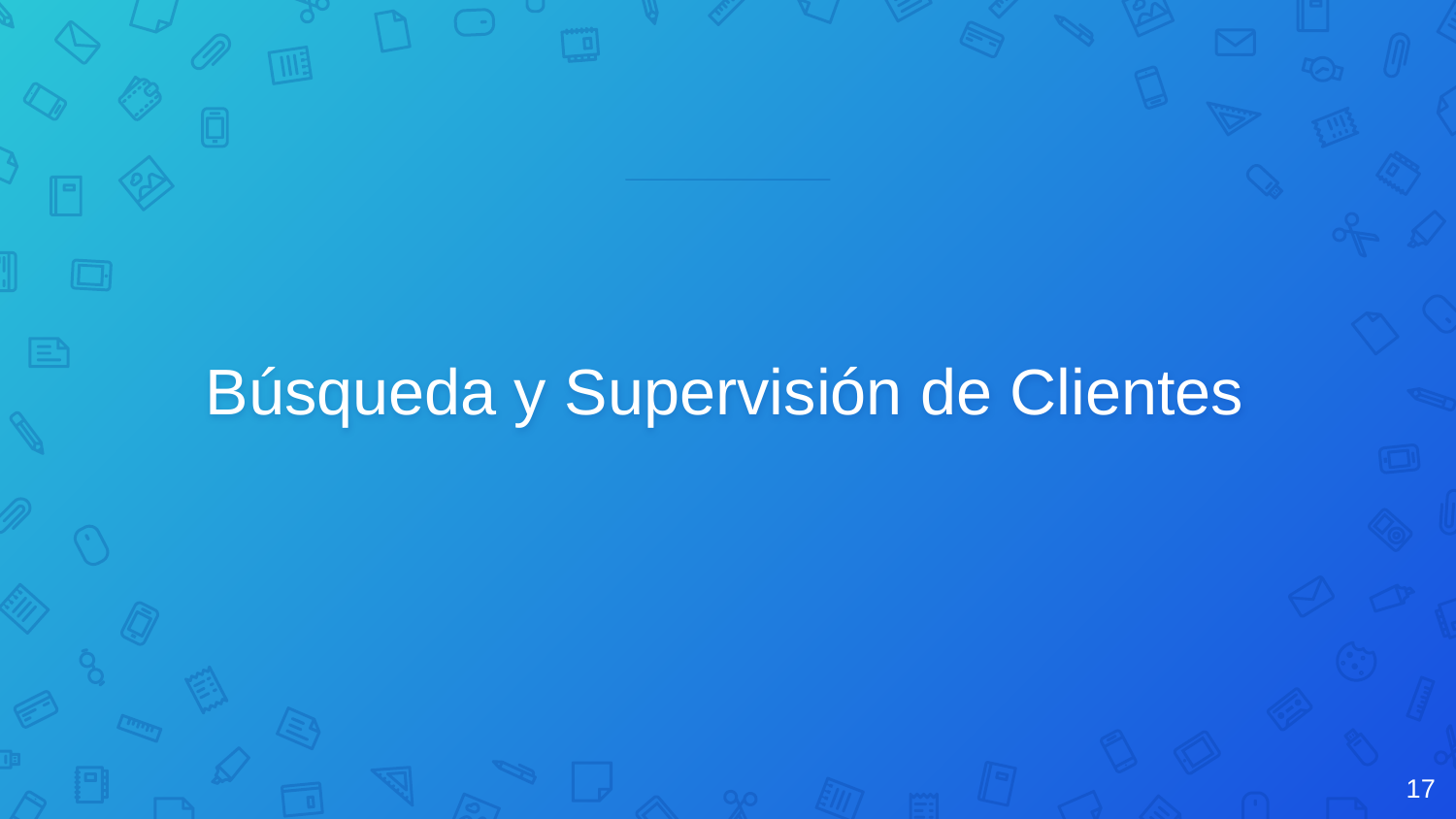

# Búsqueda y Supervisión de Clientes
17